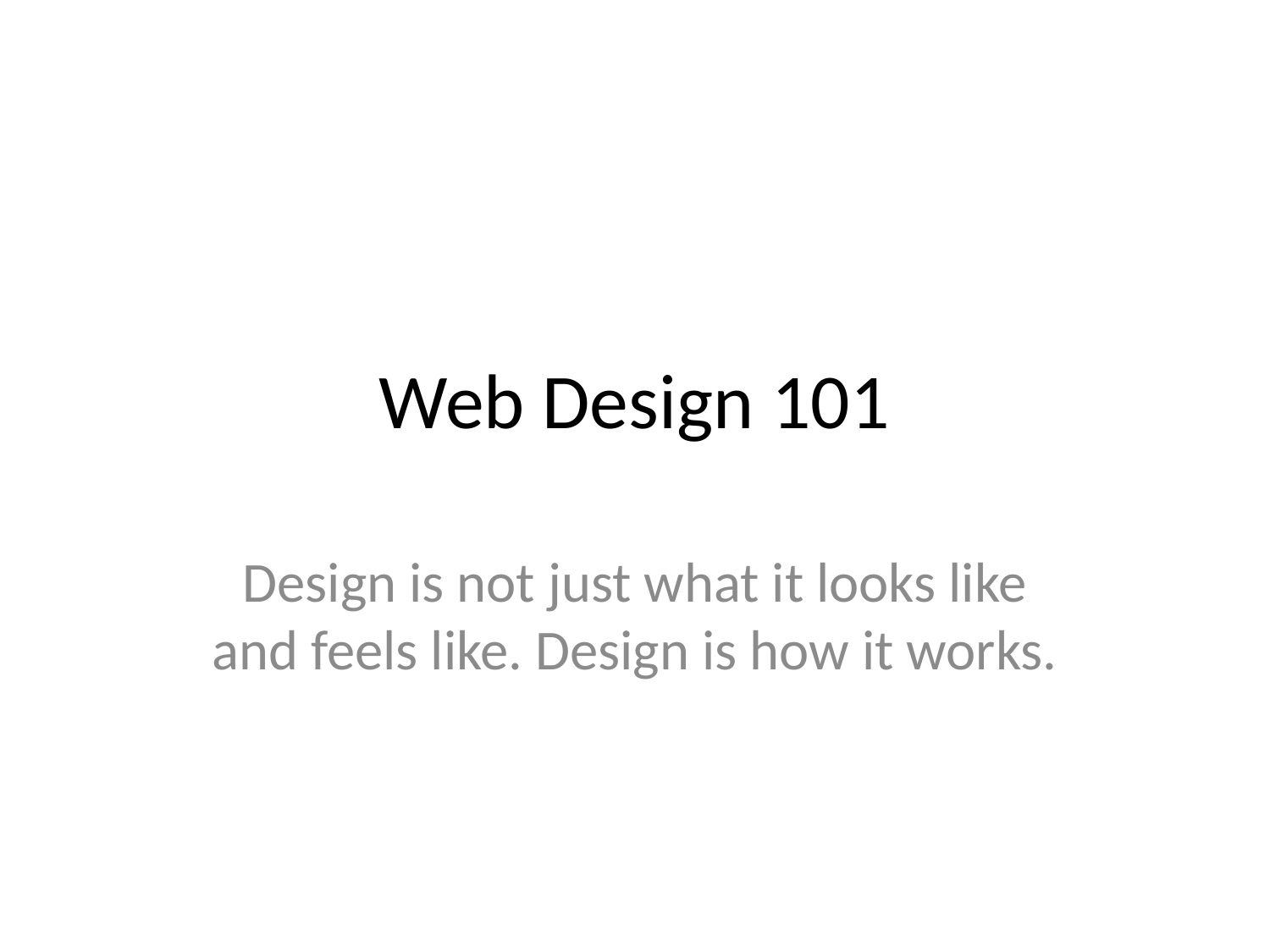

# Web Design 101
Design is not just what it looks like and feels like. Design is how it works.